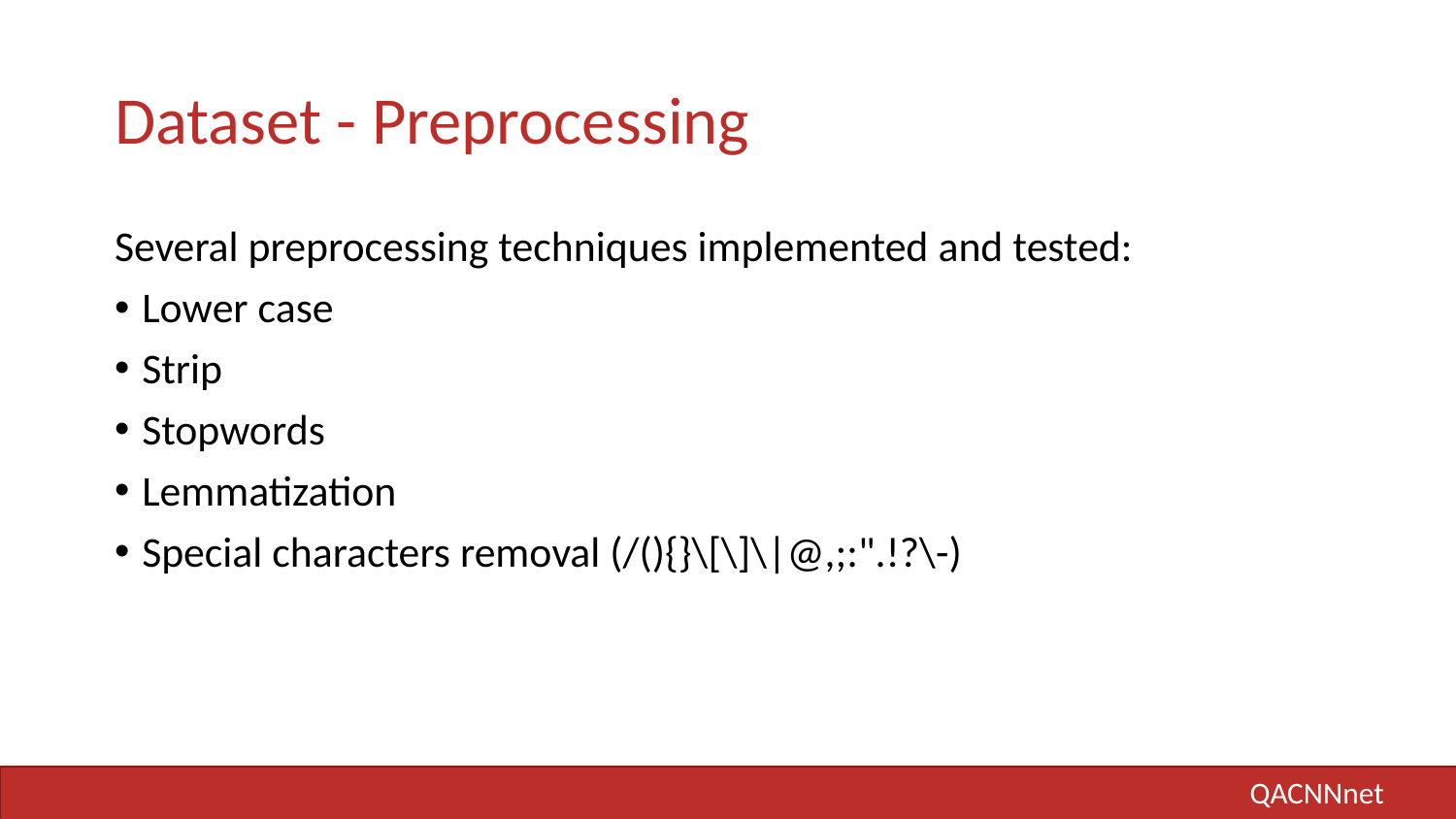

# Dataset - Preprocessing
Several preprocessing techniques implemented and tested:
Lower case
Strip
Stopwords
Lemmatization
Special characters removal (/(){}\[\]\|@,;:".!?\-)